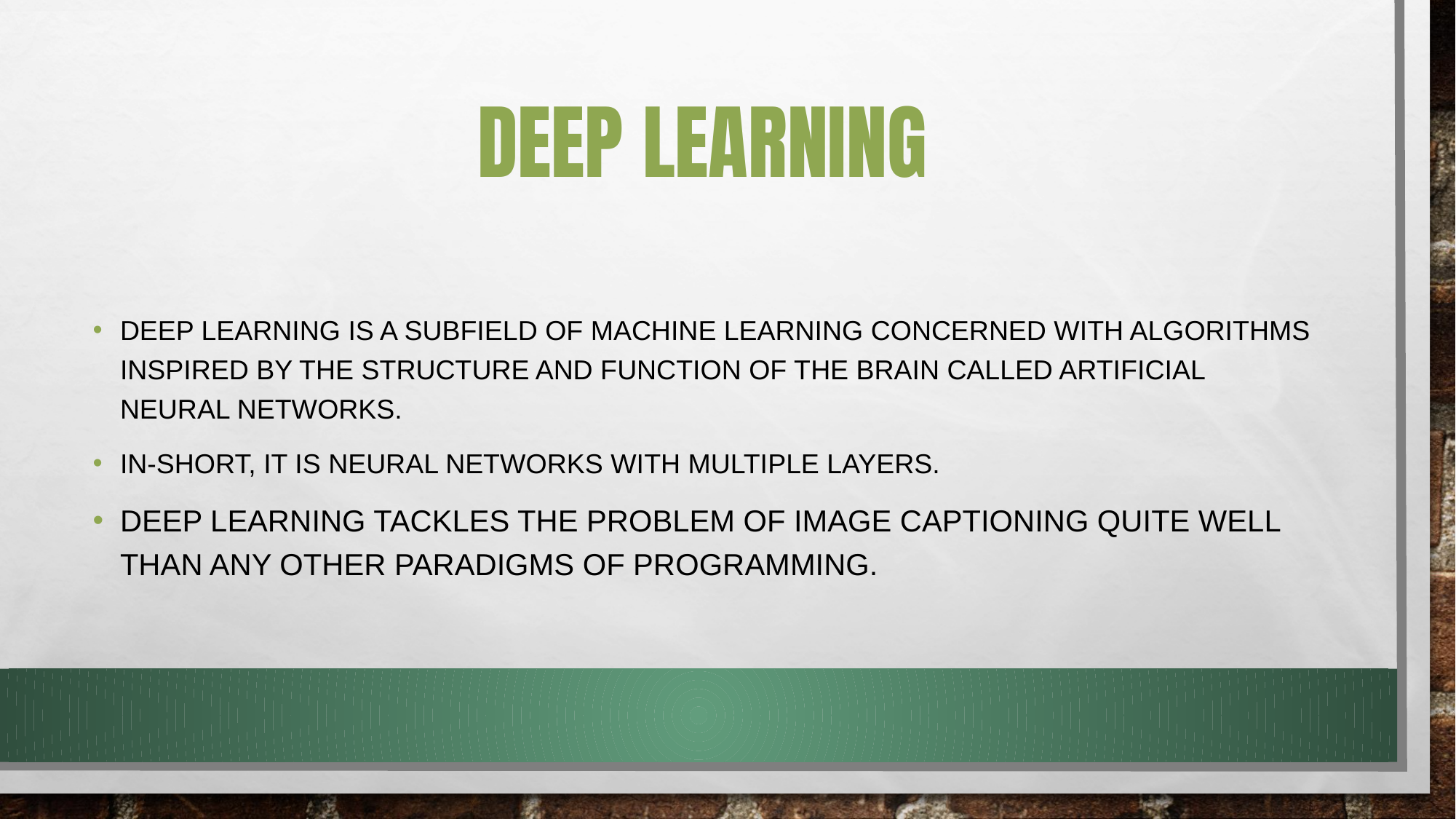

# DEEP LEARNING
DEEP LEARNING IS A SUBFIELD OF MACHINE LEARNING CONCERNED WITH ALGORITHMS INSPIRED BY THE STRUCTURE AND FUNCTION OF THE BRAIN CALLED ARTIFICIAL NEURAL NETWORKS.
IN-SHORT, IT IS NEURAL NETWORKS WITH MULTIPLE LAYERS.
DEEP LEARNING TACKLES THE PROBLEM OF IMAGE CAPTIONING QUITE WELL THAN ANY OTHER PARADIGMS OF PROGRAMMING.